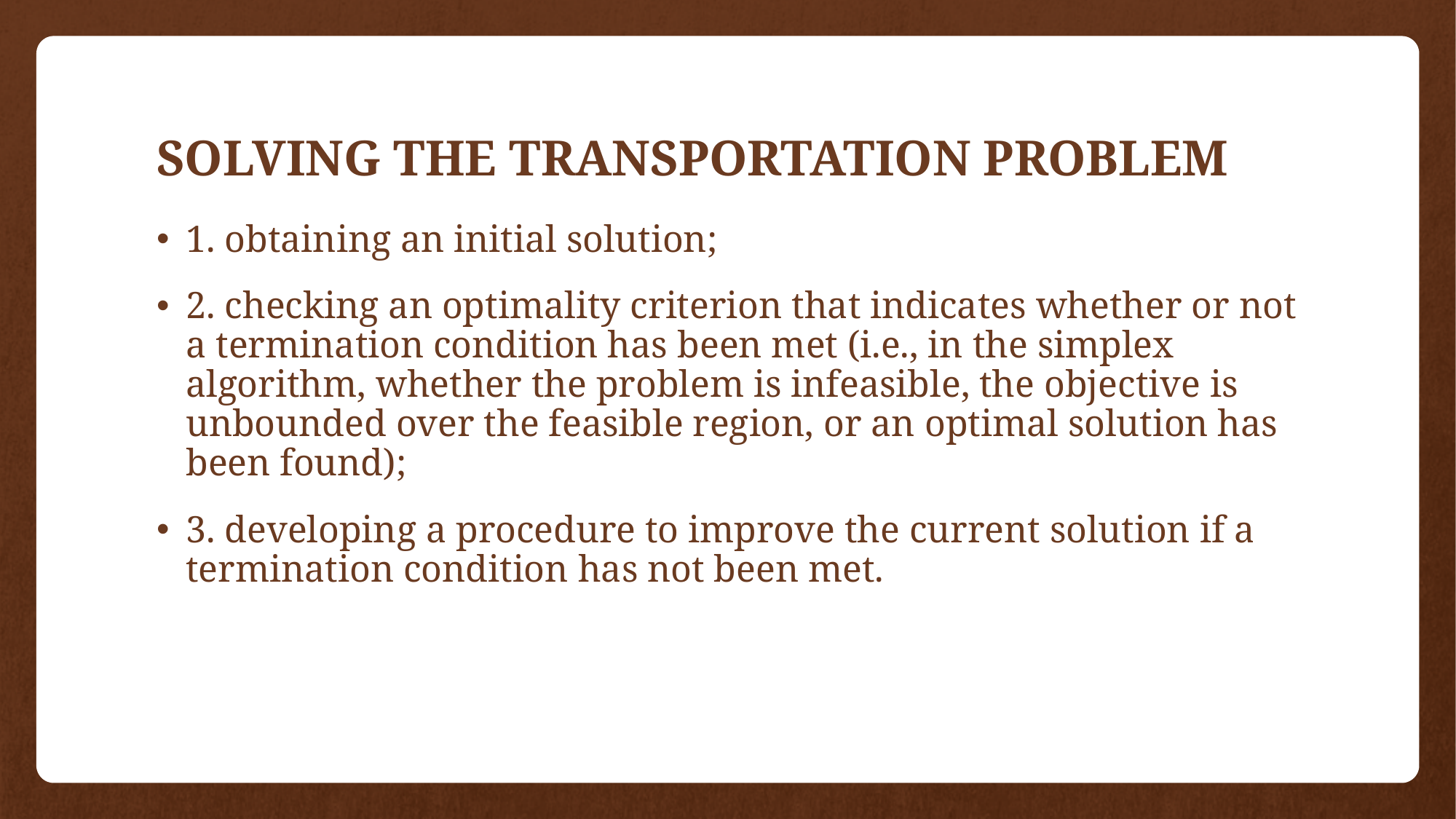

# SOLVING THE TRANSPORTATION PROBLEM
1. obtaining an initial solution;
2. checking an optimality criterion that indicates whether or not a termination condition has been met (i.e., in the simplex algorithm, whether the problem is infeasible, the objective is unbounded over the feasible region, or an optimal solution has been found);
3. developing a procedure to improve the current solution if a termination condition has not been met.